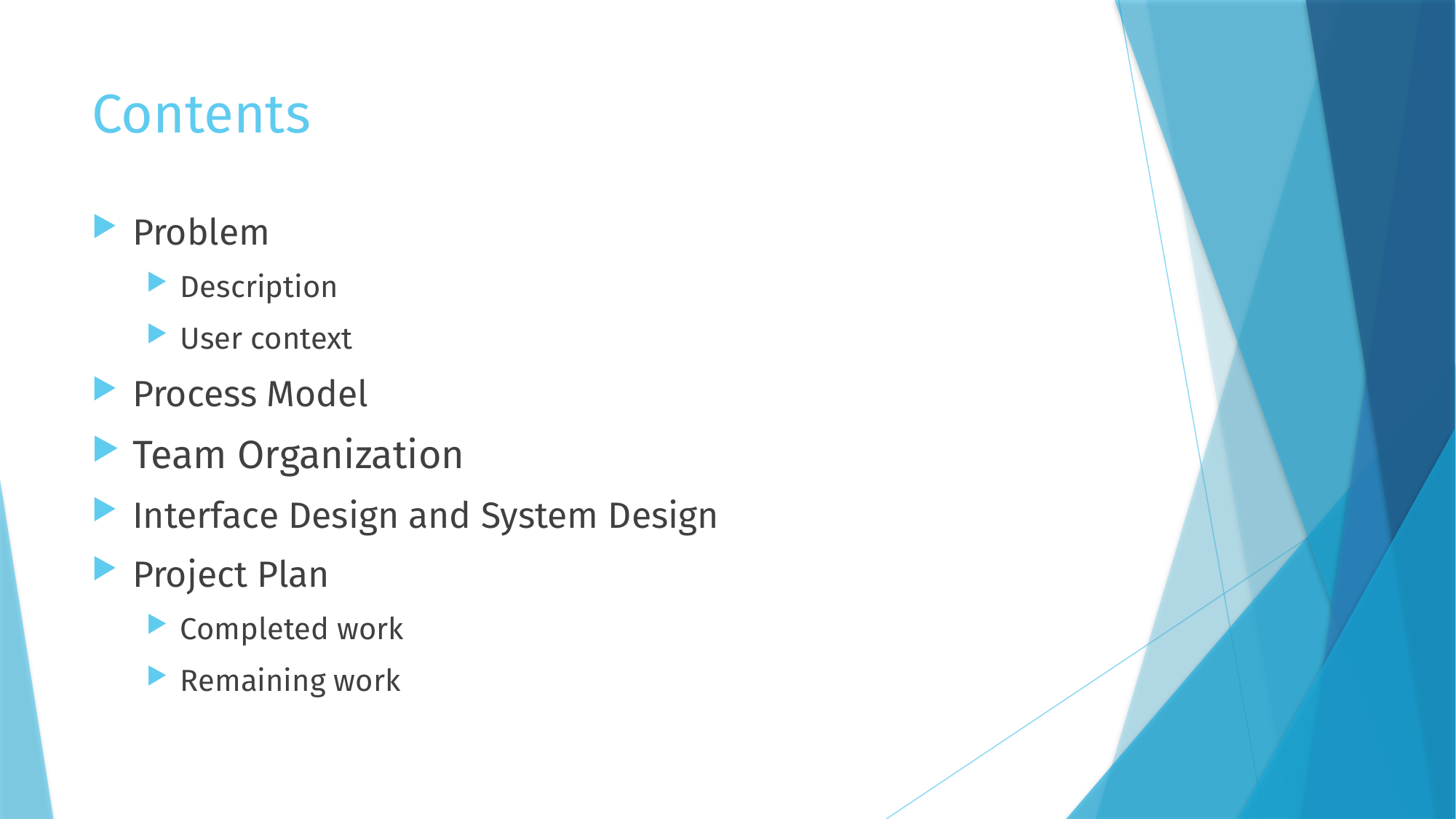

# Contents
Problem
Description
User context
Process Model
Team Organization
Interface Design and System Design
Project Plan
Completed work
Remaining work